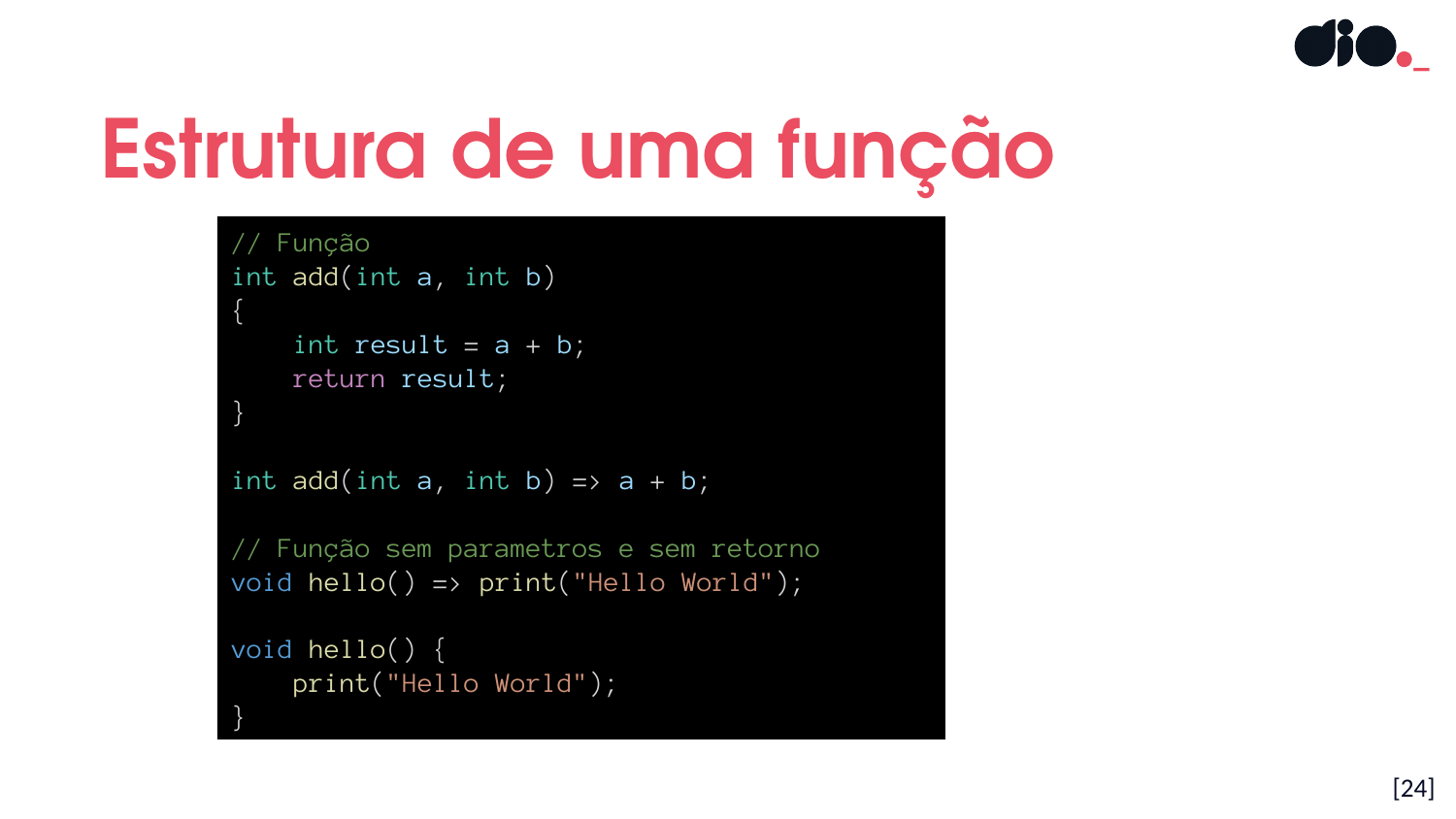

Estrutura de uma função
// Função
int add(int a, int b)
{
    int result = a + b;
    return result;
}

int add(int a, int b) => a + b;

// Função sem parametros e sem retorno
void hello() => print("Hello World");

void hello() {
    print("Hello World");
}

[24]